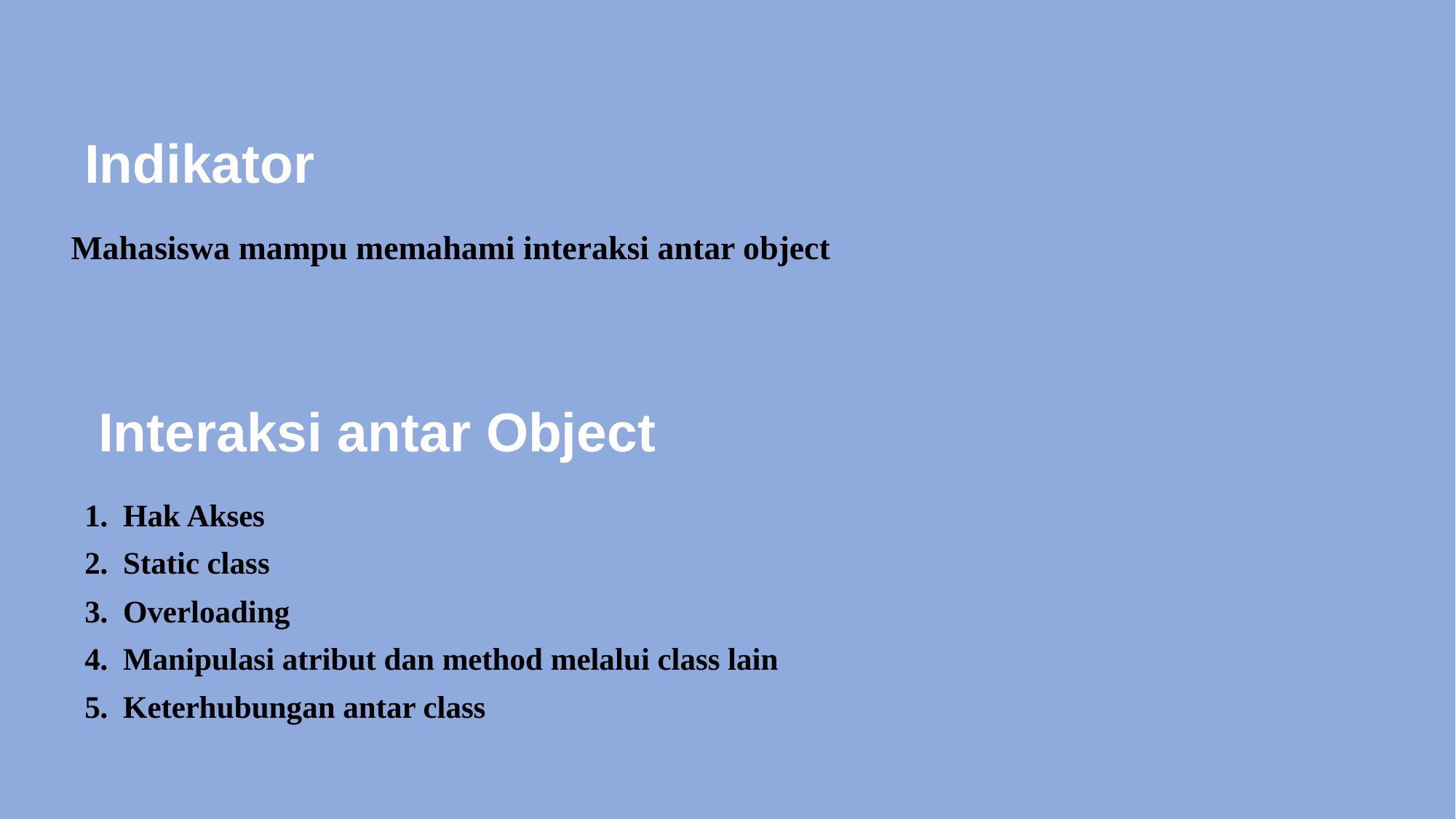

# Indikator
Mahasiswa mampu memahami interaksi antar object
Interaksi antar Object
Hak Akses
Static class
Overloading
Manipulasi atribut dan method melalui class lain
Keterhubungan antar class